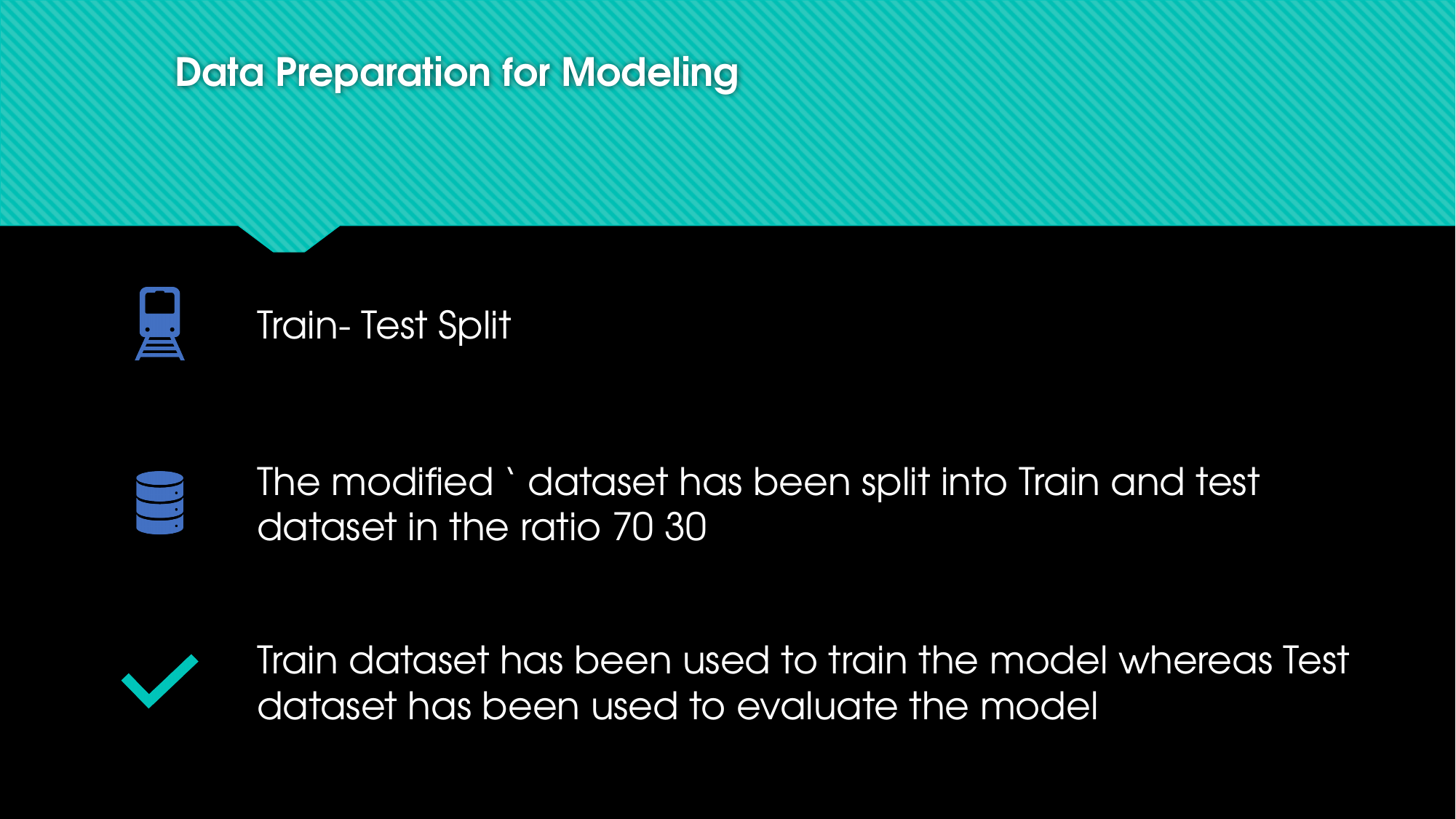

# Data Preparation for Modeling
Train- Test Split
The modified ‘ dataset has been split into Train and test dataset in the ratio 70 30
Train dataset has been used to train the model whereas Test dataset has been used to evaluate the model